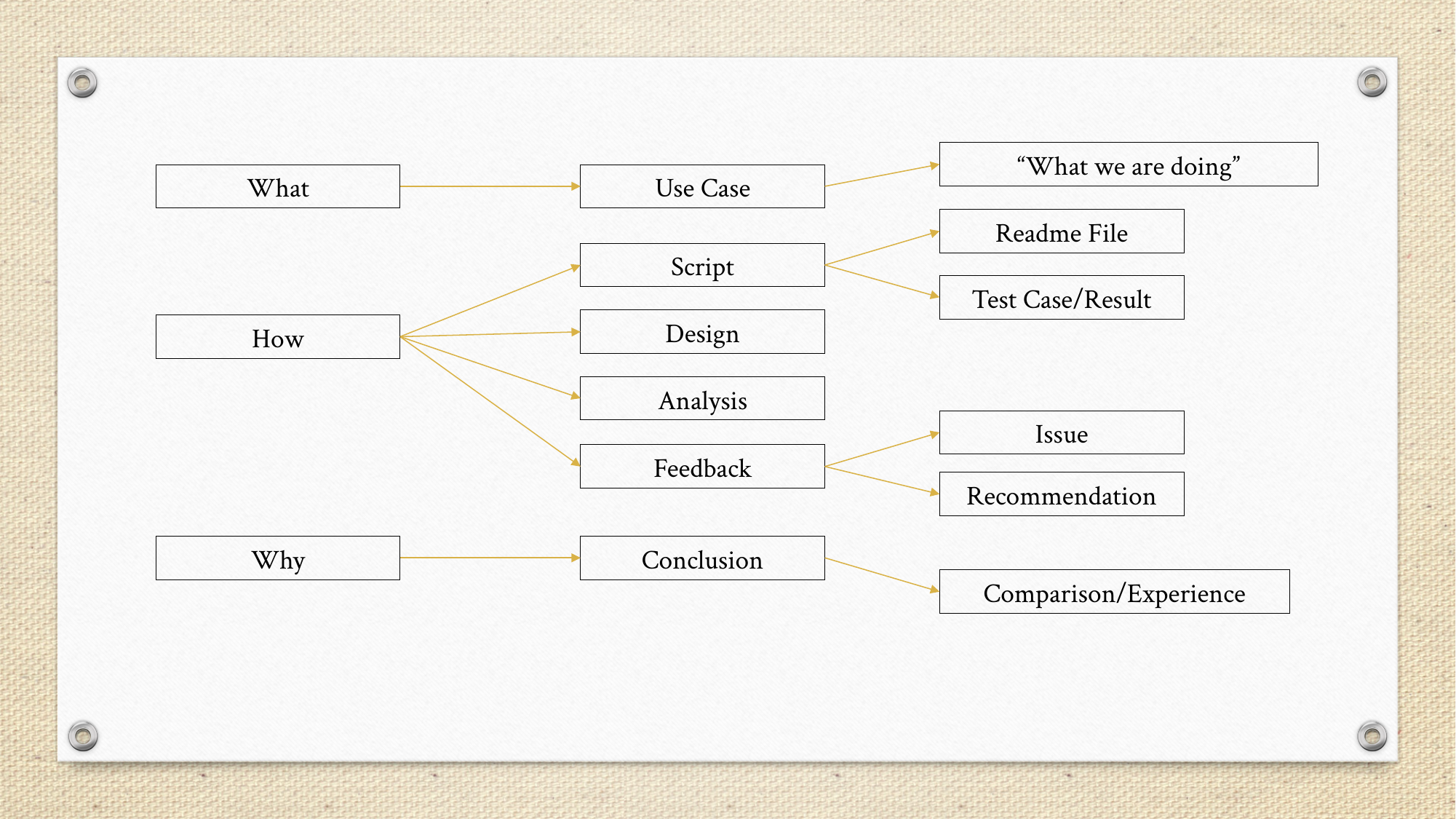

“What we are doing”
What
Use Case
Readme File
Script
Test Case/Result
Design
How
Analysis
Issue
Feedback
Recommendation
Why
Conclusion
Comparison/Experience